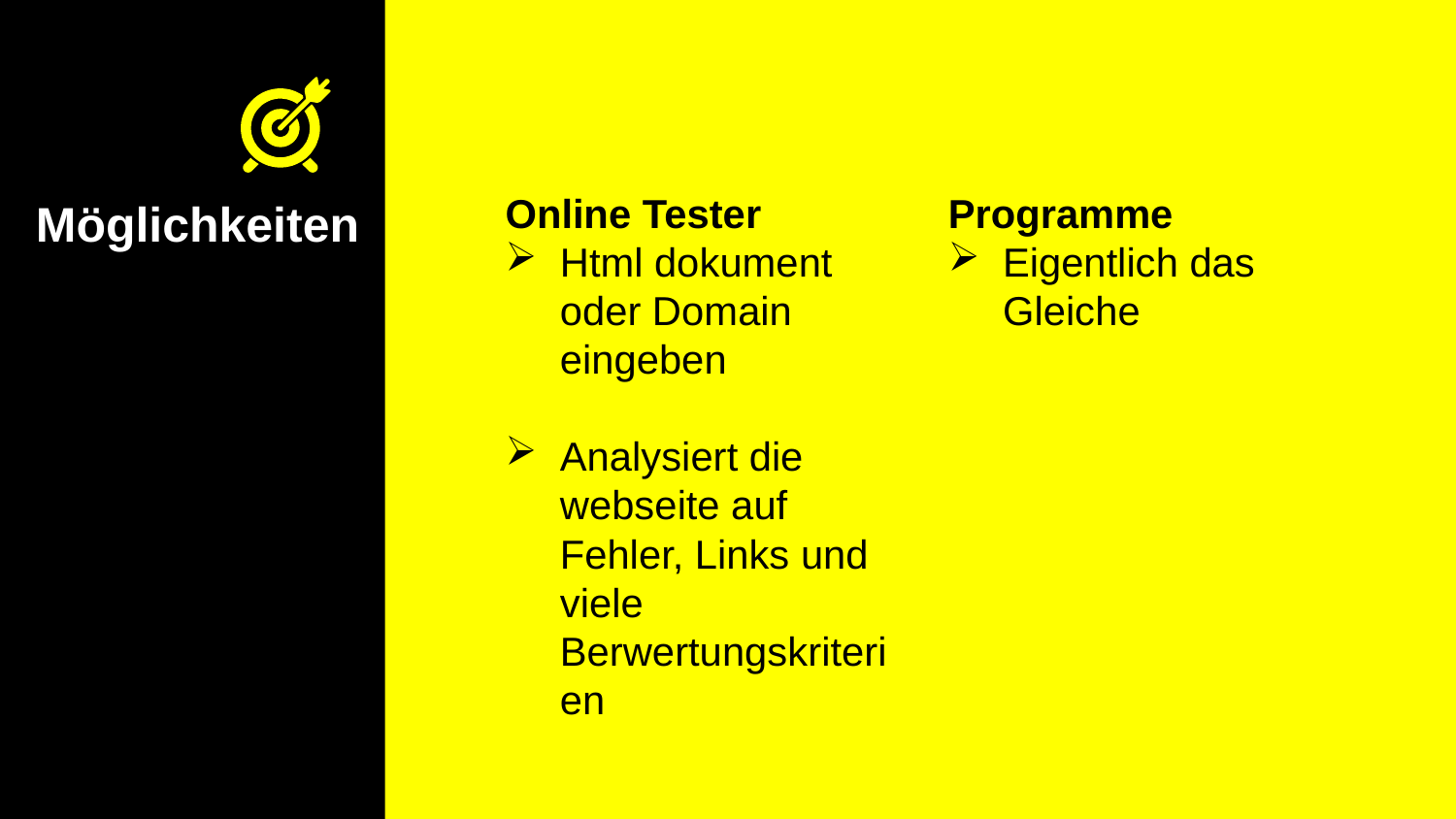

Online Tester
Html dokument oder Domain eingeben

Analysiert die webseite auf Fehler, Links und viele Berwertungskriterien
Programme
Eigentlich das Gleiche
# Möglichkeiten